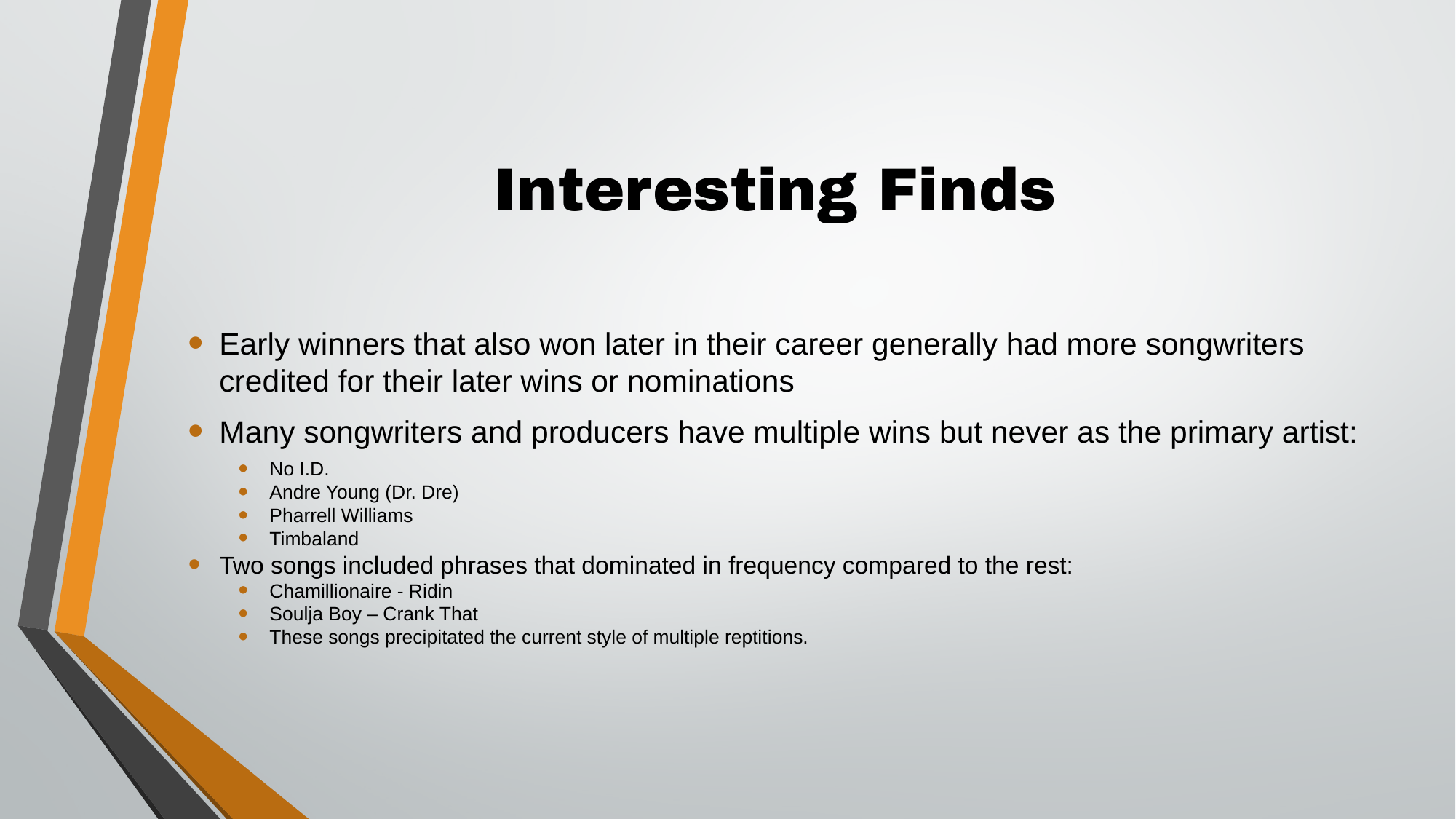

# Interesting Finds
Early winners that also won later in their career generally had more songwriters credited for their later wins or nominations
Many songwriters and producers have multiple wins but never as the primary artist:
No I.D.
Andre Young (Dr. Dre)
Pharrell Williams
Timbaland
Two songs included phrases that dominated in frequency compared to the rest:
Chamillionaire - Ridin
Soulja Boy – Crank That
These songs precipitated the current style of multiple reptitions.